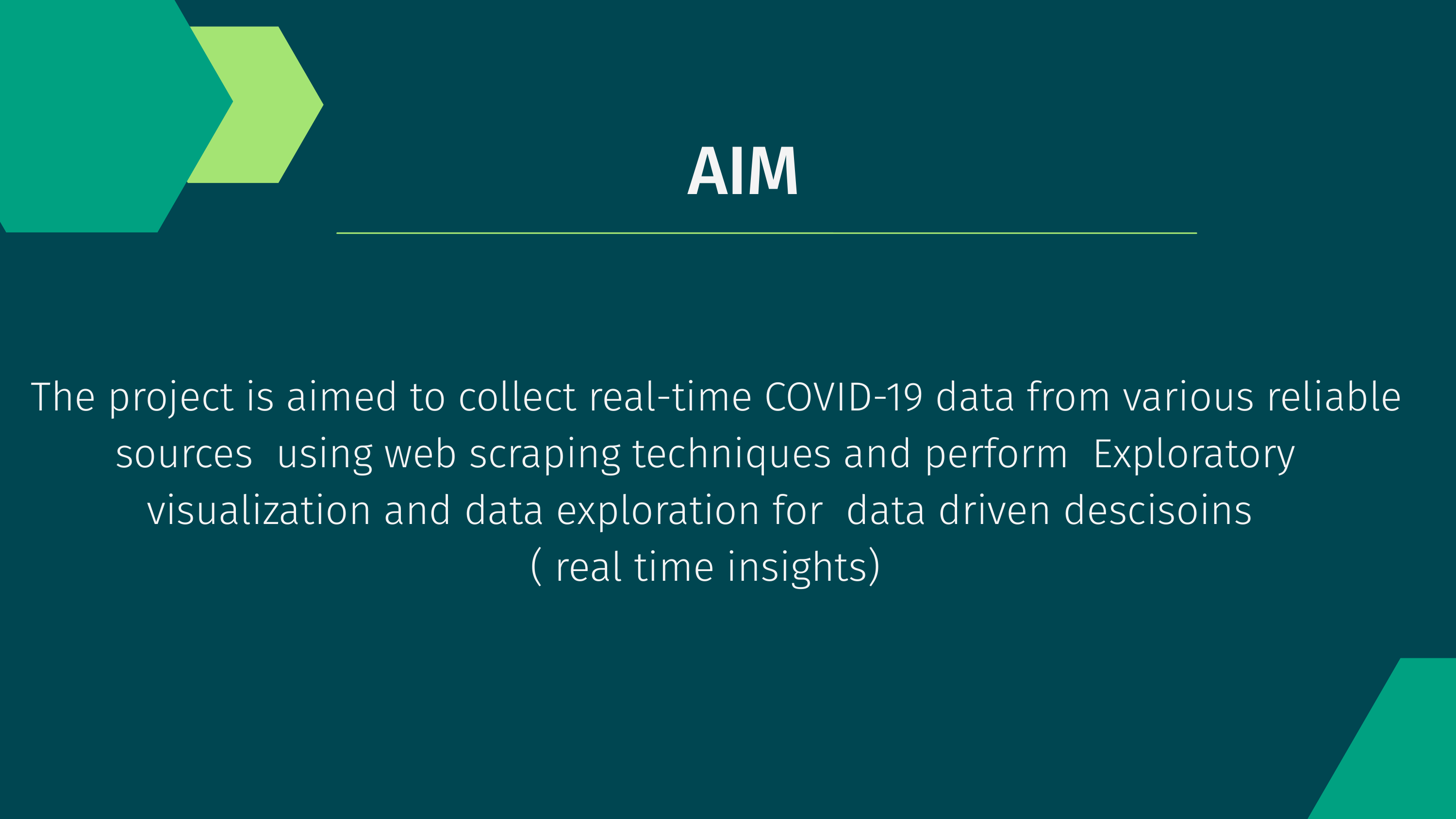

AIM

  The project is aimed to collect real-time COVID-19 data from various reliable sources  using web scraping techniques and perform  Exploratory visualization and data exploration for  data driven descisoins
( real time insights)